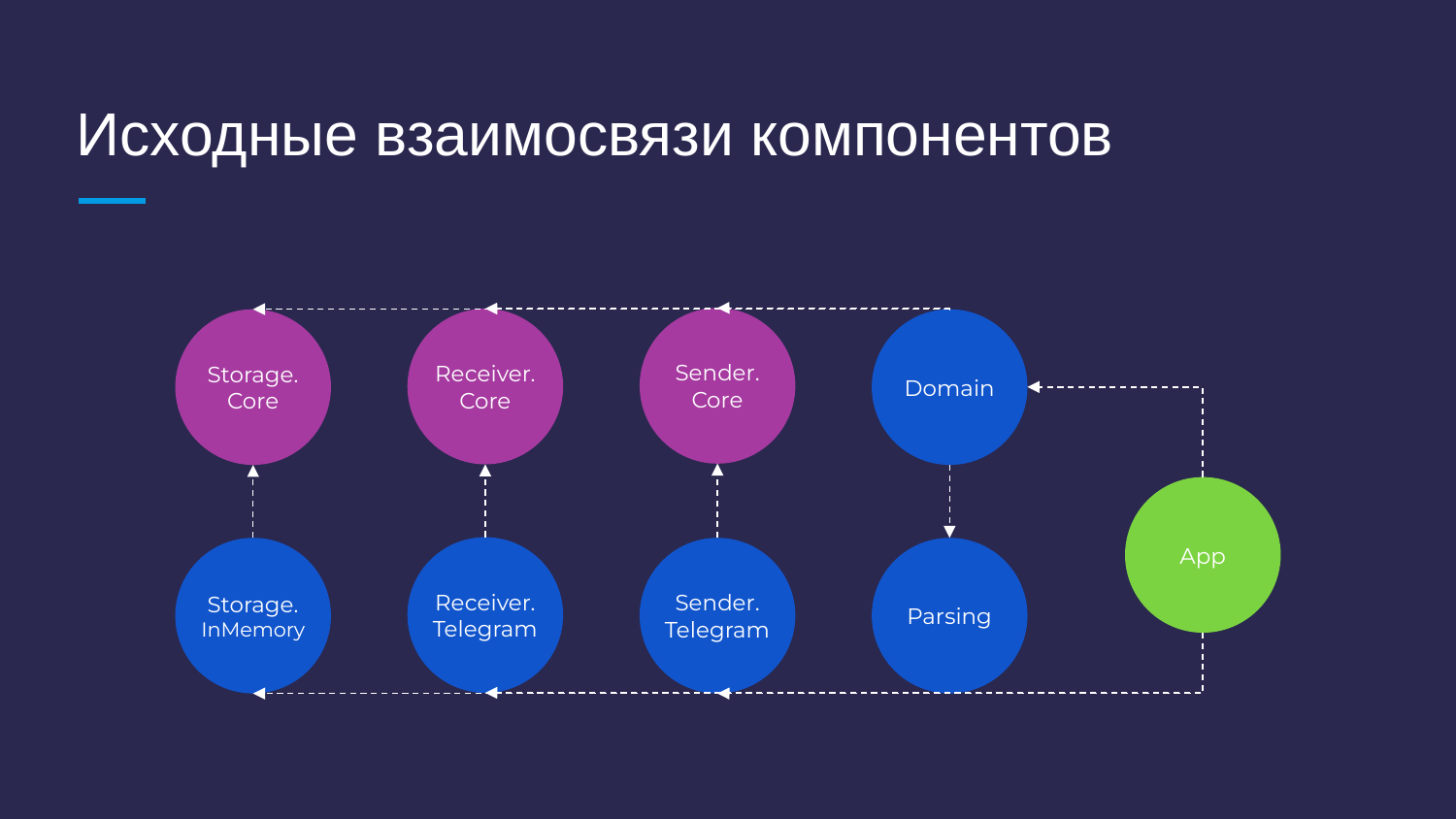

# Исходные взаимосвязи компонентов
Sender.
Core
Receiver.
Core
Storage.
Core
Domain
App
Receiver.
Telegram
Storage.
InMemory
Parsing
Sender.
Telegram